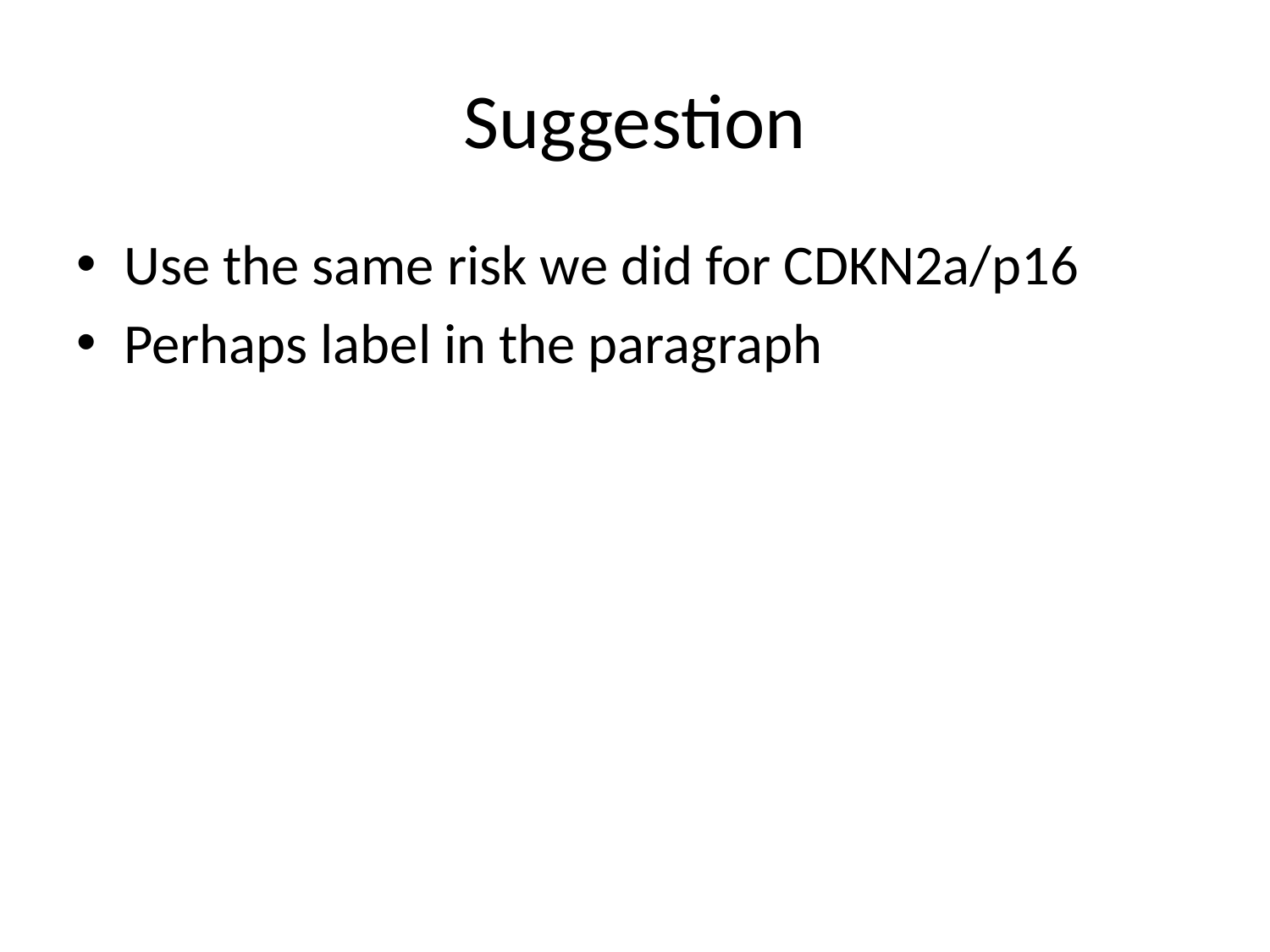

# Suggestion
Use the same risk we did for CDKN2a/p16
Perhaps label in the paragraph